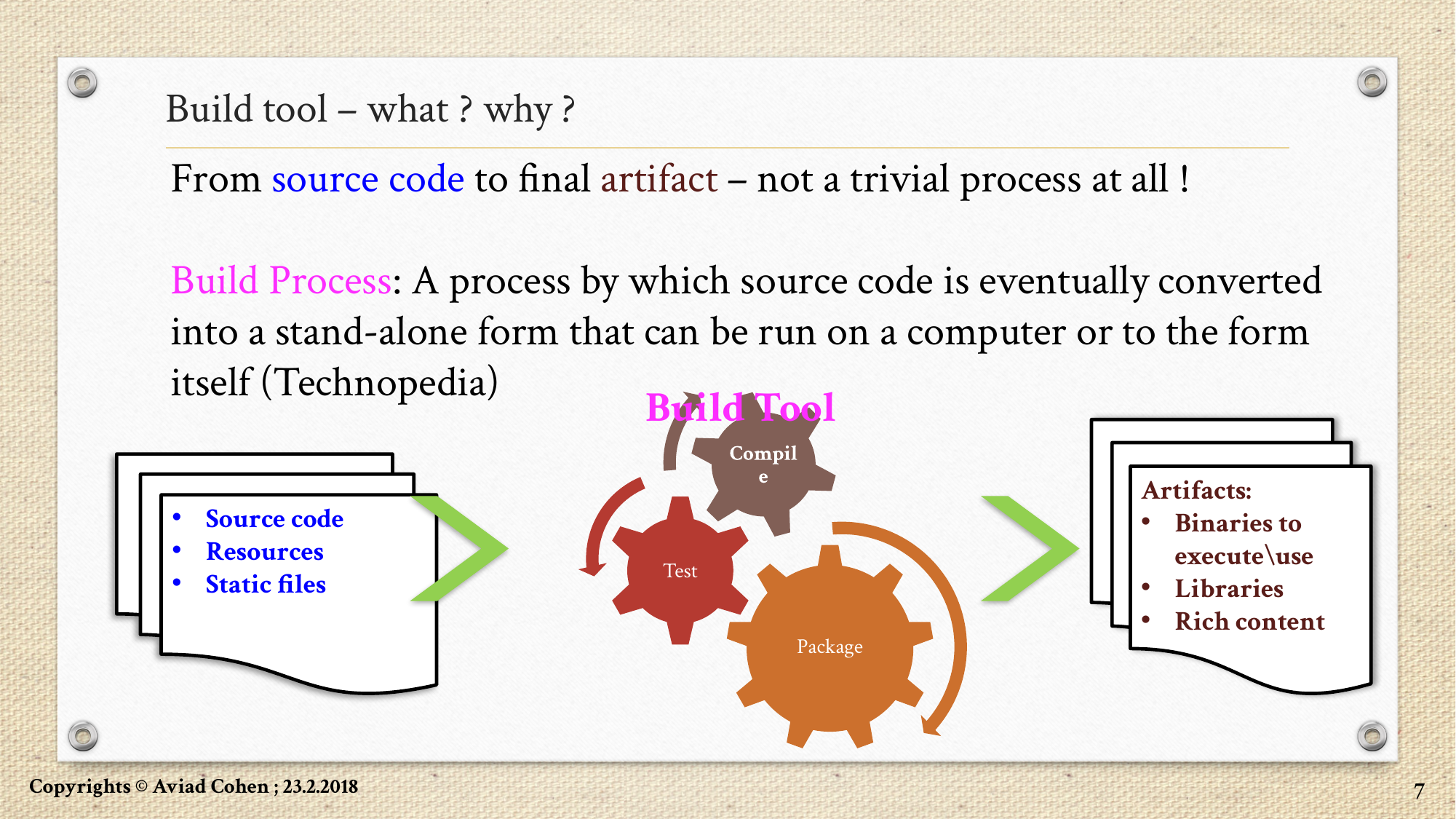

# Build tool – what ? why ?
From source code to final artifact – not a trivial process at all !

Build Process: A process by which source code is eventually converted into a stand-alone form that can be run on a computer or to the form itself (Technopedia)
Package
Test
Compile
Build Tool
Artifacts:
Binaries to execute\use
Libraries
Rich content
Source code
Resources
Static files

Copyrights © Aviad Cohen ; 23.2.2018
7